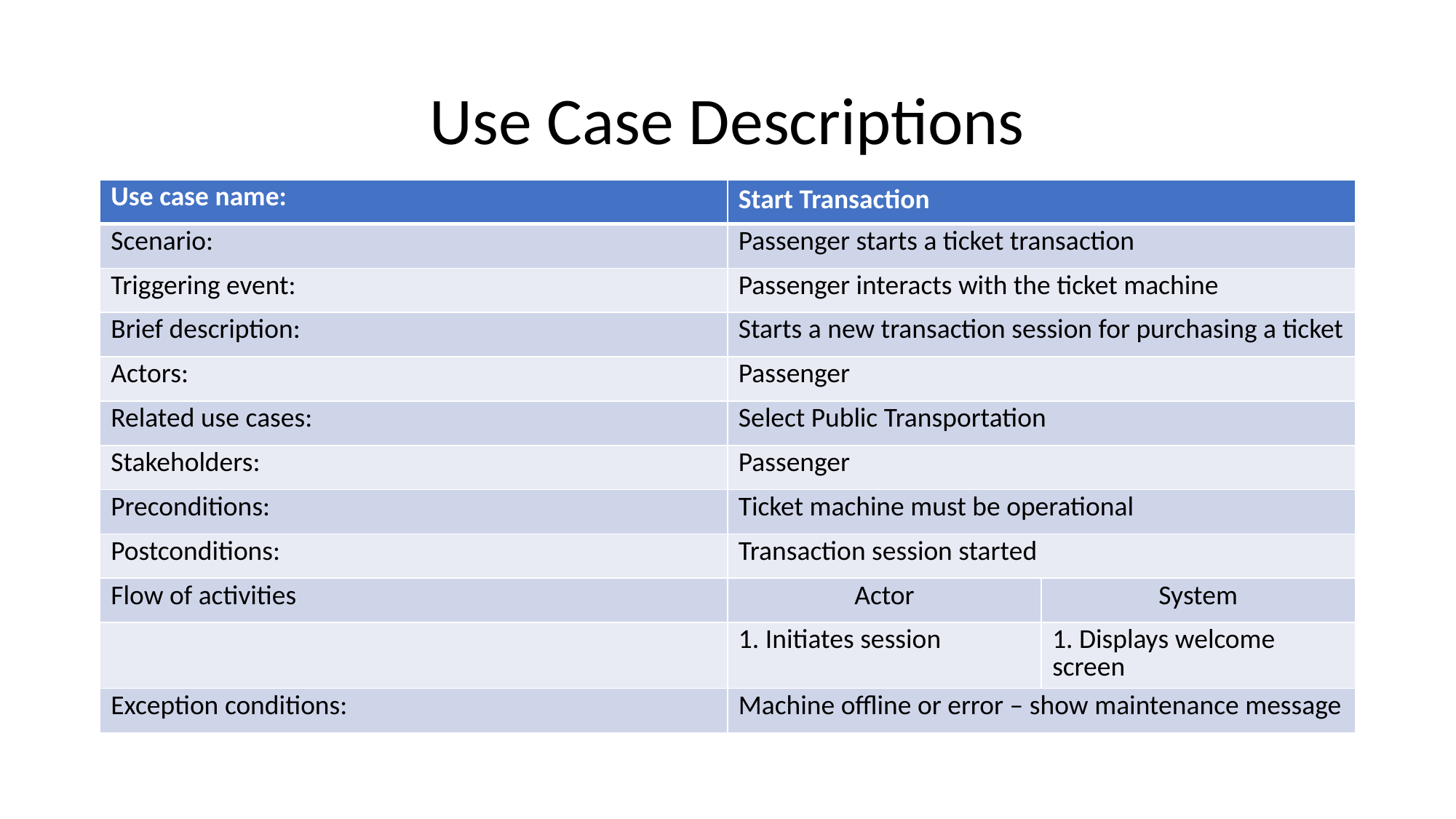

# Use Case Descriptions
| Use case name: | Start Transaction |  |
| --- | --- | --- |
| Scenario: | Passenger starts a ticket transaction |  |
| Triggering event: | Passenger interacts with the ticket machine |  |
| Brief description: | Starts a new transaction session for purchasing a ticket |  |
| Actors: | Passenger |  |
| Related use cases: | Select Public Transportation |  |
| Stakeholders: | Passenger |  |
| Preconditions: | Ticket machine must be operational |  |
| Postconditions: | Transaction session started |  |
| Flow of activities | Actor | System |
|  | 1. Initiates session | 1. Displays welcome screen |
| Exception conditions: | Machine offline or error – show maintenance message |  |